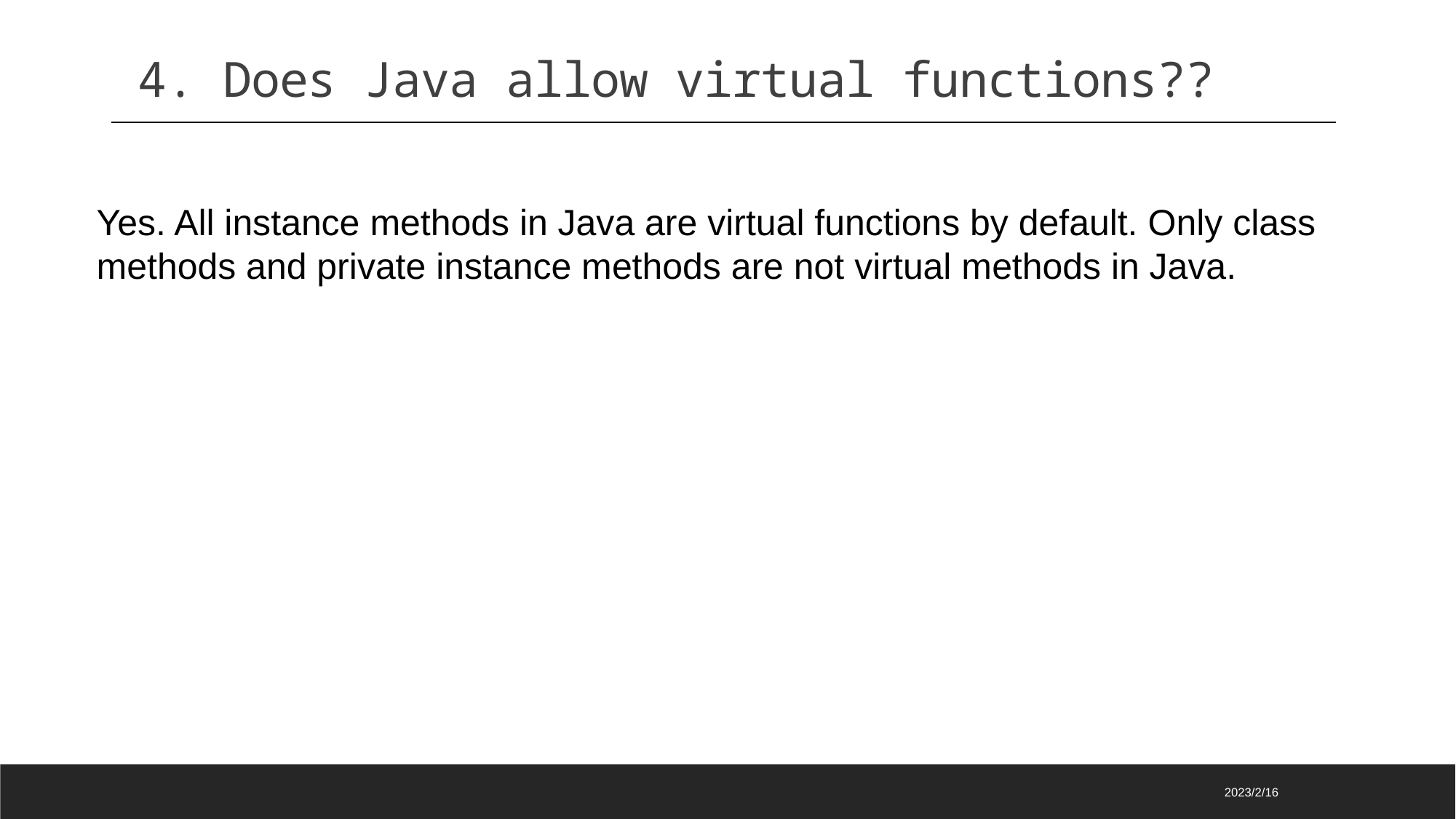

4. Does Java allow virtual functions??
Yes. All instance methods in Java are virtual functions by default. Only class methods and private instance methods are not virtual methods in Java.
2023/2/16